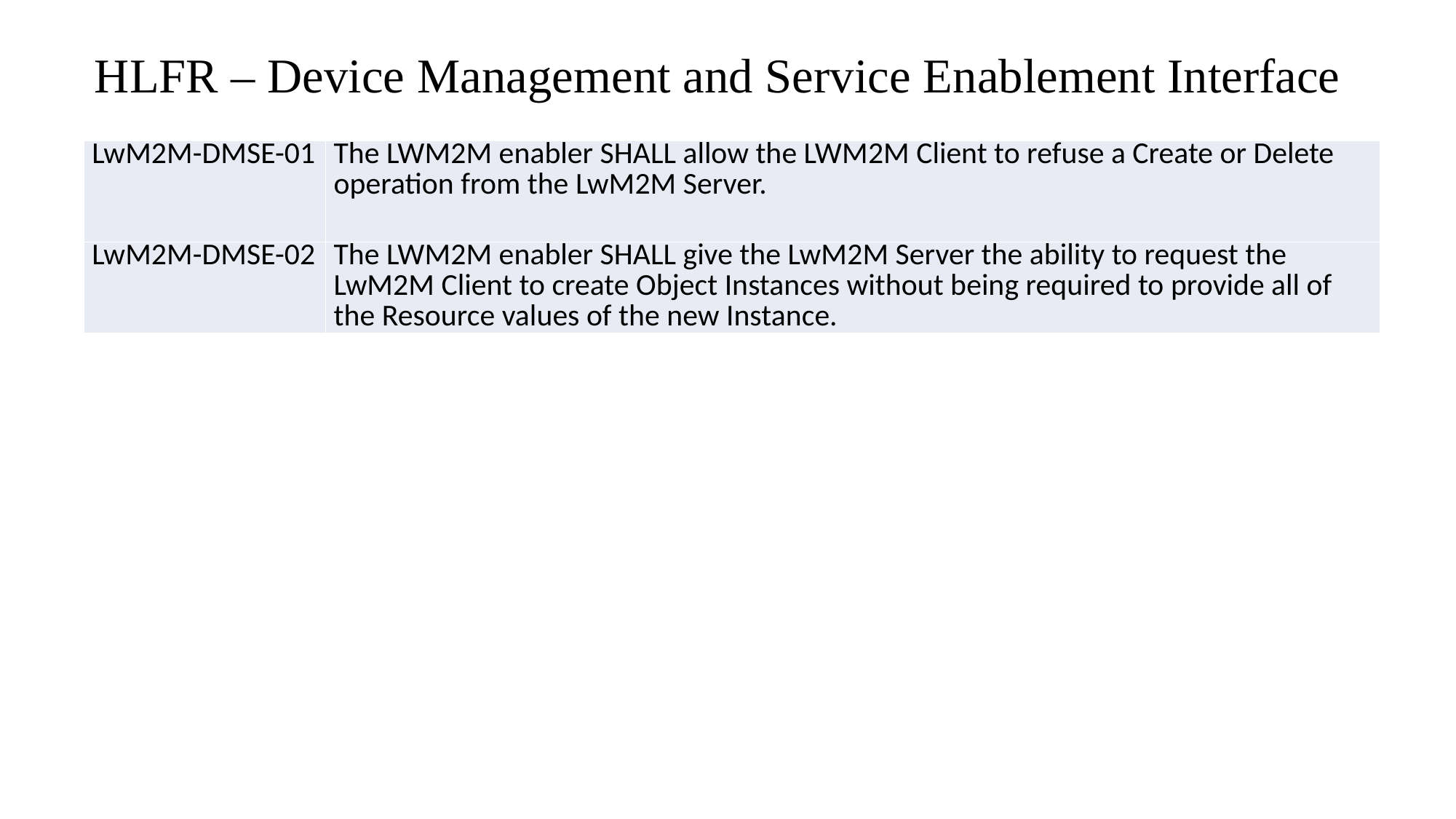

HLFR – Device Management and Service Enablement Interface
| LwM2M-DMSE-01 | The LWM2M enabler SHALL allow the LWM2M Client to refuse a Create or Delete operation from the LwM2M Server. |
| --- | --- |
| LwM2M-DMSE-02 | The LWM2M enabler SHALL give the LwM2M Server the ability to request the LwM2M Client to create Object Instances without being required to provide all of the Resource values of the new Instance. |